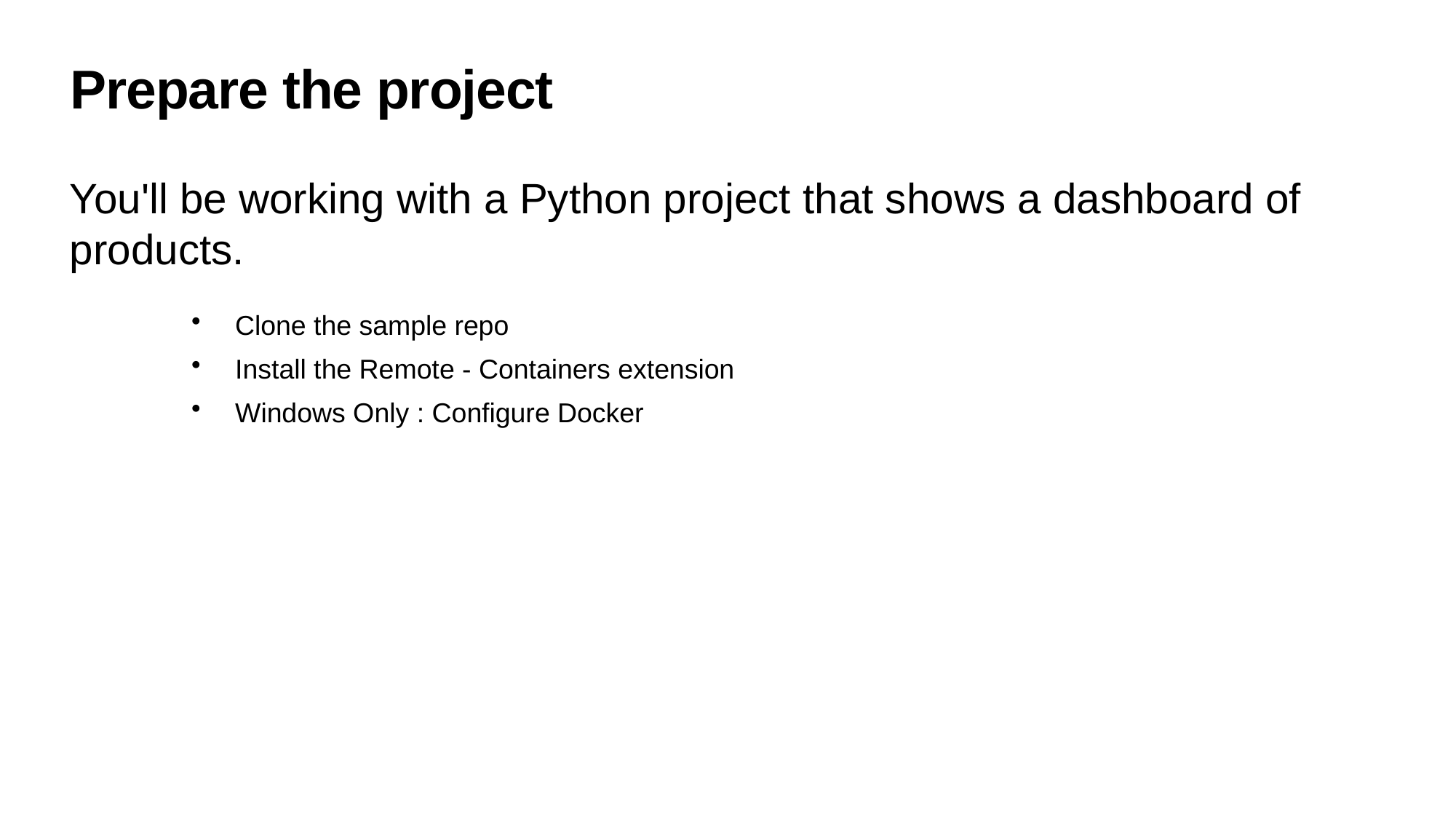

# Prepare the project
You'll be working with a Python project that shows a dashboard of products.
Clone the sample repo
Install the Remote - Containers extension
Windows Only : Configure Docker